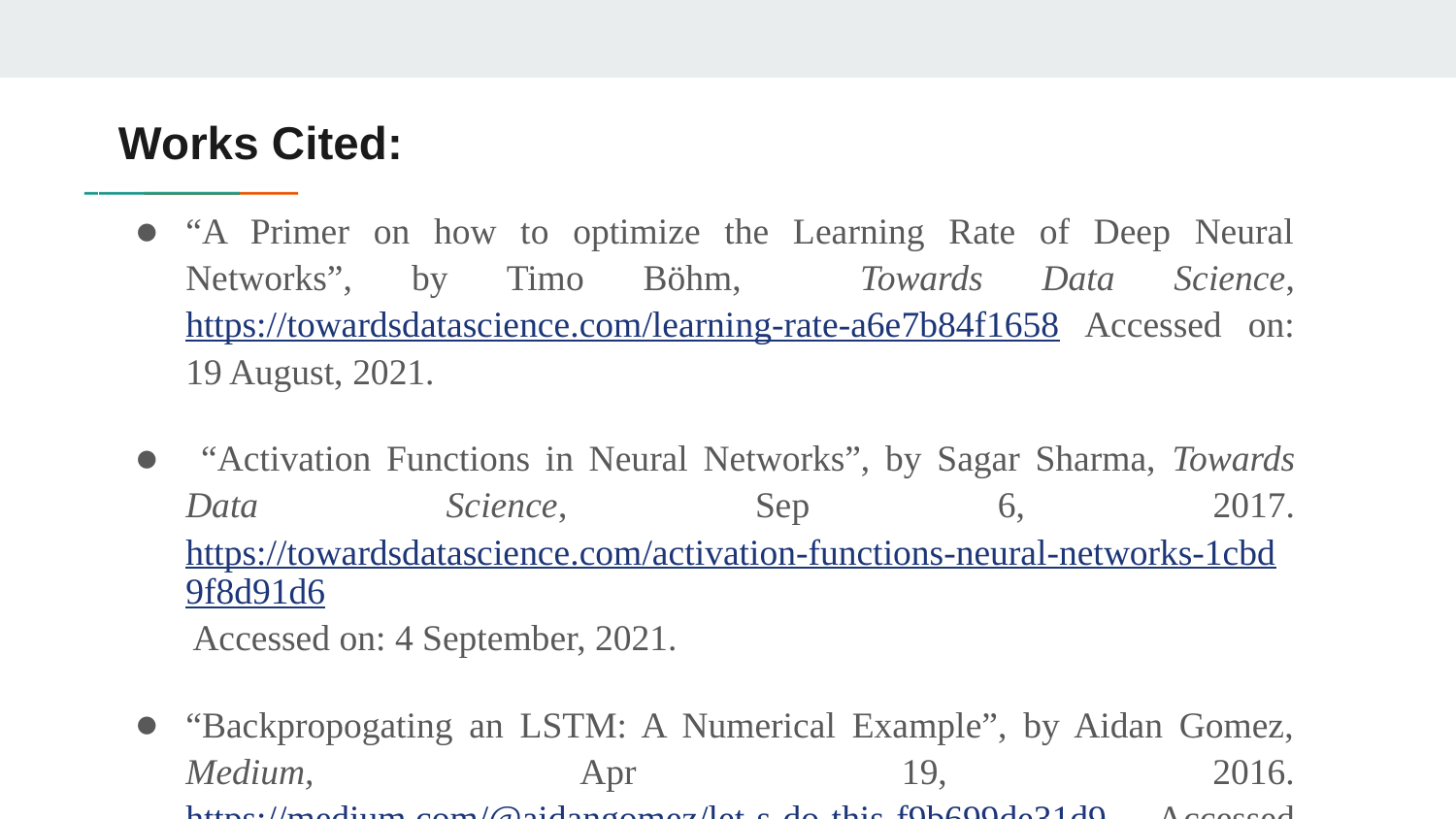

# Works Cited:
“A Primer on how to optimize the Learning Rate of Deep Neural Networks”, by Timo Böhm,  Towards Data Science, https://towardsdatascience.com/learning-rate-a6e7b84f1658 Accessed on: 19 August, 2021.
 “Activation Functions in Neural Networks”, by Sagar Sharma, Towards Data Science, Sep 6, 2017. https://towardsdatascience.com/activation-functions-neural-networks-1cbd9f8d91d6 Accessed on: 4 September, 2021.
“Backpropogating an LSTM: A Numerical Example”, by Aidan Gomez, Medium, Apr 19, 2016. https://medium.com/@aidangomez/let-s-do-this-f9b699de31d9 Accessed on:19 September, 2021.
“Definition of Outer Product”, Chegg Study, 2018. https://www.chegg.com/homework-help/definitions/outer-product-33 Accessed on: 7August, 2021.
“Estimating an Optimal Learning Rate for a Deep Neural Network”, by Pavel Surmenok, Towards Data Science,  Nov 13, 2017 https://towardsdatascience.com/estimating-optimal-learning-rate-for-a-deep-neural-network-ce32f2556ce0 Accessed on: 17 August, 2021.
 “How to Multiply Matrices,” Advanced Math is Fun, 2017, https://www.mathsisfun.com/algebra/matrix-multiplying.html Accessed on: 4 August, 2021.
Indian Mutual Funds Handbook: A Guide for Industry Professionals and Intelligent Investors, by Sundar Sankaran, Vision Books Pvt. Ltd., 2003, Accessed on 17 September, 2021.
“Learning Rate Tuning and Optimizing”, by Chaitanya Kulkarni, Medium, Feb 19, 2018, https://medium.com/@ck2886/learning-rate-tuning-and-optimizing-d03e042d0500 Accessed on: 23 August, 2021.
“Machine Learning week 1: Cost Function, Gradient Descent and Univariate Linear Regression”, by Lachlan Miller, Medium, Jan 10, 2018 https://medium.com/@lachlanmiller_52885/machine-learning-week-1-cost-function-gradient-descent-and-univariate-linear-regression-8f5fe69815fd Accessed on: 11 July, 2021.
The Matrix Cookbook by Kaare Brandt Petersen, Michael Syskind Pedersen, January 5, 2005https://www.ics.uci.edu/~welling/teaching/KernelsICS273B/MatrixCookBook.pdf Accessed on 9 October, 2021
 “Neural Networks Demystified [Part 2: Forward Propagation]”, by Welch Labs, Youtube, Nov 7, 2014. https://www.youtube.com/watch?v=UJwK6jAStmg Accessed on: 30 July, 2021.
“Neural Networks Demystified [Part 3: Gradient Descent]” by Welch Labs, Youtube, Nov 21, 2014. https://www.youtube.com/watch?v=5u0jaA3qAGk Accessed on: 30 July, 2021.
“Only Numpy: Deriving Forward feed and Back Propagation in Long Short Term Memory (LSTM) part 1”, by Jae Duk Seo, Towards Data Science, Jan 12, 2018. https://towardsdatascience.com/only-numpy-deriving-forward-feed-and-back-propagation-in-long-short-term-memory-lstm-part-1-4ee82c14a652 Accessed on: 15 July, 2021.
“The Artificial Neural Networks handbook: Part 1”, produced by Jayesh Bapu Ahire,  Data Science Central, August 24, 2018 . https://www.datasciencecentral.com/profiles/blogs/the-artificial-neural-networks-handbook-part-1 Accessed on: 5 September, 2021.
“Understanding LSTM Networks”, by Felix Gers, et.al., Colah’s Blog, August 27, 2015. http://colah.github.io/posts/2015-08-Understanding-LSTMs/ Accessed on: 5 September, 2018. 21 July, 2021.
“What is the sigmoid function, and what is its use in machine learning's neural networks? How about the sigmoid derivative function?” by Vinay Kumar R Quora, Aug 24, 2017. https://www.quora.com/What-is-the-sigmoid-function-and-what-is-its-use-in-machine-learnings-neural-networks-How-about-the-sigmoid-derivative-function Accessed on: 7 September, 2021.
View all posts by christinakouridi. (2019, June 20). Implementing a LSTM from scratch with Numpy. Christina’s Blog; Christina’s blog. https://christinakouridi.blog/2019/06/20/vanilla-lstm-numpy/
‌ Aditya Singh. (2021, May 22). Implementing A Recurrent Neural Network (RNN) From Scratch. Analytics India Magazine. https://analyticsindiamag.com/implementing-a-recurrent-neural-network-rnn-from-scratch/
Hochreiter, S., & Schmidhuber, J. (1997). Flat Minima. Neural Computation, 9(1), 1–42. https://doi.org/10.1162/neco.1997.9.1.1
Ross, Sheldon M. Stochastic Processes. (2011). John Wiley & Sons, 1995. https://books.google.co.in/books/about/Stochastic_Processes.html?id=qiLdCQAAQBAJ&redir_esc=y
“Neural Networks Demystified [Part 2: Forward Propagation]”, by Welch Labs, Youtube, Nov 7, 2014. https://www.youtube.com/watch?v=UJwK6jAStmg Accessed on: 30 July, 2021.
Aidan Gomez. (2016, April 18). Backpropogating an LSTM: A Numerical Example - Aidan Gomez - Medium. Medium; Medium. https://medium.com/@aidangomez/let-s-do-this-f9b699de31d9
Machine learning algorithms: Application of artificial intelligence in providing systems the ability to automatically generate, learn, and improve from experience by themselves, without explicit programming.
Bounthavong, M. (2018, March 15). Mark Bounthavong. Mark Bounthavong. https://mbounthavong.com/blog/2018/3/15/generating-survival-curves-from-study-data-an-application-for-markov-models-part-2-of-2
cheillanju. (2021). ann-from-scratch/ann-from-scratch.ipynb at master · cheillanju/ann-from-scratch. GitHub. https://github.com/cheillanju/ann-from-scratch/blob/master/ann-from-scratch.ipynb
Zedric Cheung. (2020, June 20). Customize loss function to make LSTM model more applicable in stock price prediction. Medium; Towards Data Science. https://towardsdatascience.com/customize-loss-function-to-make-lstm-model-more-applicable-in-stock-price-prediction-b1c50e50b16c
Yugesh Verma. (2021, October 16). A Guide to Hidden Markov Model and its Applications in NLP. Analytics India Magazine. https://analyticsindiamag.com/a-guide-to-hidden-markov-model-and-its-applications-in-nlp/
Pykes, K. (2020, November 25). Part Of Speech Tagging for Beginners - Towards Data Science. Medium; Towards Data Science. https://towardsdatascience.com/part-of-speech-tagging-for-beginners-3a0754b2ebba
Indian Mutual Funds Handbook: A Guide for Industry Professionals and Intelligent Investors, by Sundar Sankaran, Vision Books Pvt. Ltd., 2003, Accessed on 17 September, 2018.
Brandt, K., Michael, P., & Pedersen, S. (n.d.). The Matrix Cookbook. https://www.math.uwaterloo.ca/~hwolkowi/matrixcookbook.pdf
Böhm, Timo “A Primer on how to optimize the Learning Rate of Deep Neural Networks”, Towards Data Science, https://towardsdatascience.com/learning-rate-a6e7b84f1658 Accessed on: 19 August, 2018.
Ryan, M. (2020, June 6). A Very Simple Method of Weather Forecast Using Markov Model Lookup Table. Medium; Towards Data Science. https://towardsdatascience.com/a-very-simple-method-of-weather-forecast-using-markov-model-lookup-table-f9238e110938
Brilliant Math & Science Wiki. (2021). Brilliant.org. https://brilliant.org/wiki/markov-chains/
Chegg.com. (2021). Chegg.com. https://www.chegg.com/homework-help/definitions/outer-product-33
Hochreiter, S., & Schmidhuber, J. (1997). Flat Minima. Neural Computation, 9(1), 1–42. https://doi.org/10.1162/neco.1997.9.1.1
Ross, Sheldon M. Stochastic Processes. (2011). John Wiley & Sons, 1995. https://books.google.co.in/books/about/Stochastic_Processes.html?id=qiLdCQAAQBAJ&redir_esc=y
 “Neural Networks Demystified [Part 2: Forward Propagation]”, by Welch Labs, Youtube, Nov 7, 2014. https://www.youtube.com/watch?v=UJwK6jAStmg Accessed on: 30 July, 2021.
Aidan Gomez. (2016, April 18). Backpropogating an LSTM: A Numerical Example - Aidan Gomez - Medium. Medium; Medium. https://medium.com/@aidangomez/let-s-do-this-f9b699de31d9
Ruineihart, D., & Williams, R. (n.d.). LEARNING INTERNAL REPRESENTATIONS BERROR PROPAGATION two. https://apps.dtic.mil/dtic/tr/fulltext/u2/a164453.pdf
Hochreiter, S., & Schmidhuber, J. (1997). Flat Minima. Neural Computation, 9(1), 1–42. https://doi.org/10.1162/neco.1997.9.1.1
Bounthavong, M. (2018, March 15). Mark Bounthavong. Mark Bounthavong. https://mbounthavong.com/blog/2018/3/15/generating-survival-curves-from-study-data-an-application-for-markov-models-part-2-of-2